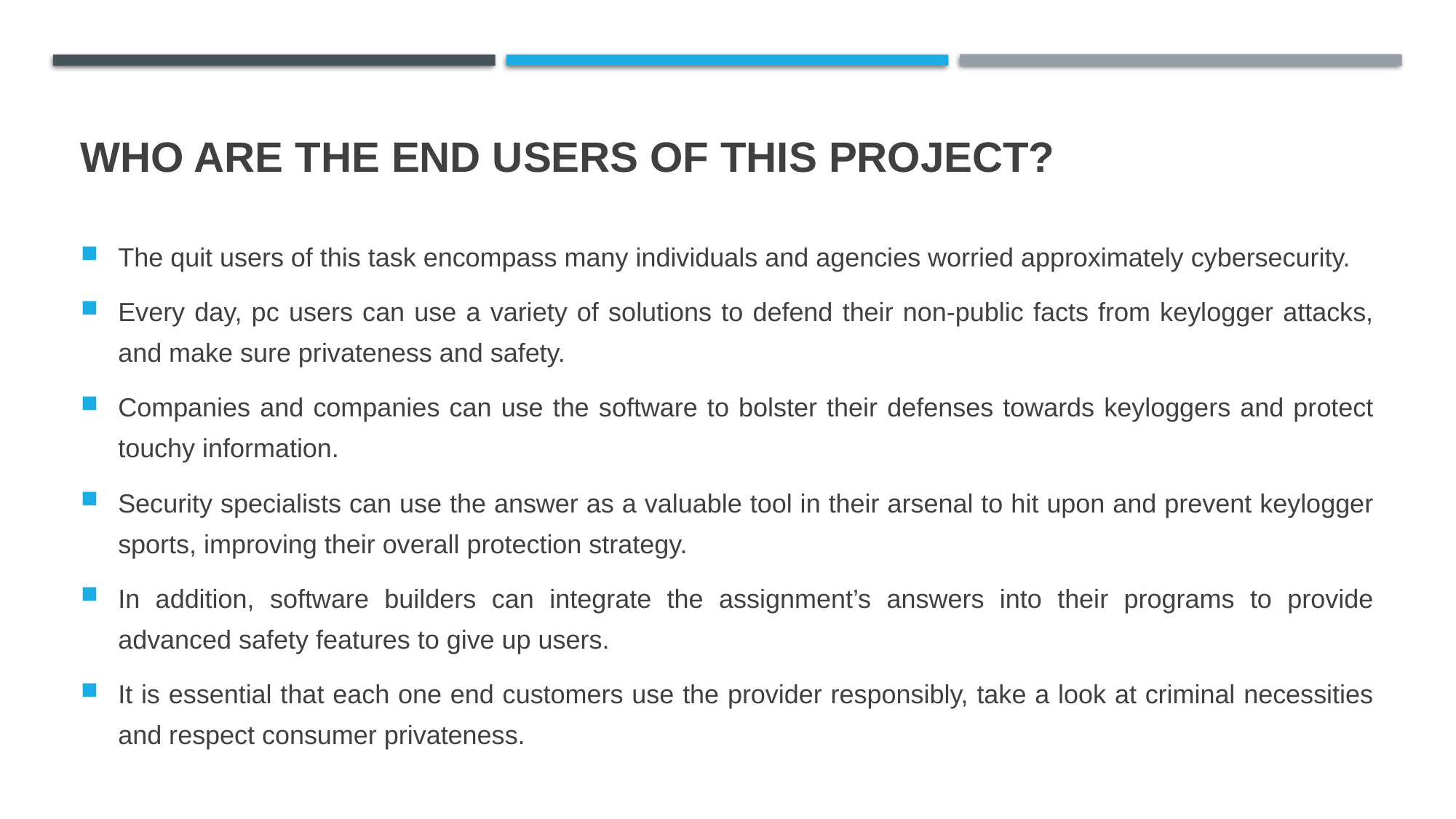

# WHO ARE THE END USERS of this project?
The quit users of this task encompass many individuals and agencies worried approximately cybersecurity.
Every day, pc users can use a variety of solutions to defend their non-public facts from keylogger attacks, and make sure privateness and safety.
Companies and companies can use the software to bolster their defenses towards keyloggers and protect touchy information.
Security specialists can use the answer as a valuable tool in their arsenal to hit upon and prevent keylogger sports, improving their overall protection strategy.
In addition, software builders can integrate the assignment’s answers into their programs to provide advanced safety features to give up users.
It is essential that each one end customers use the provider responsibly, take a look at criminal necessities and respect consumer privateness.